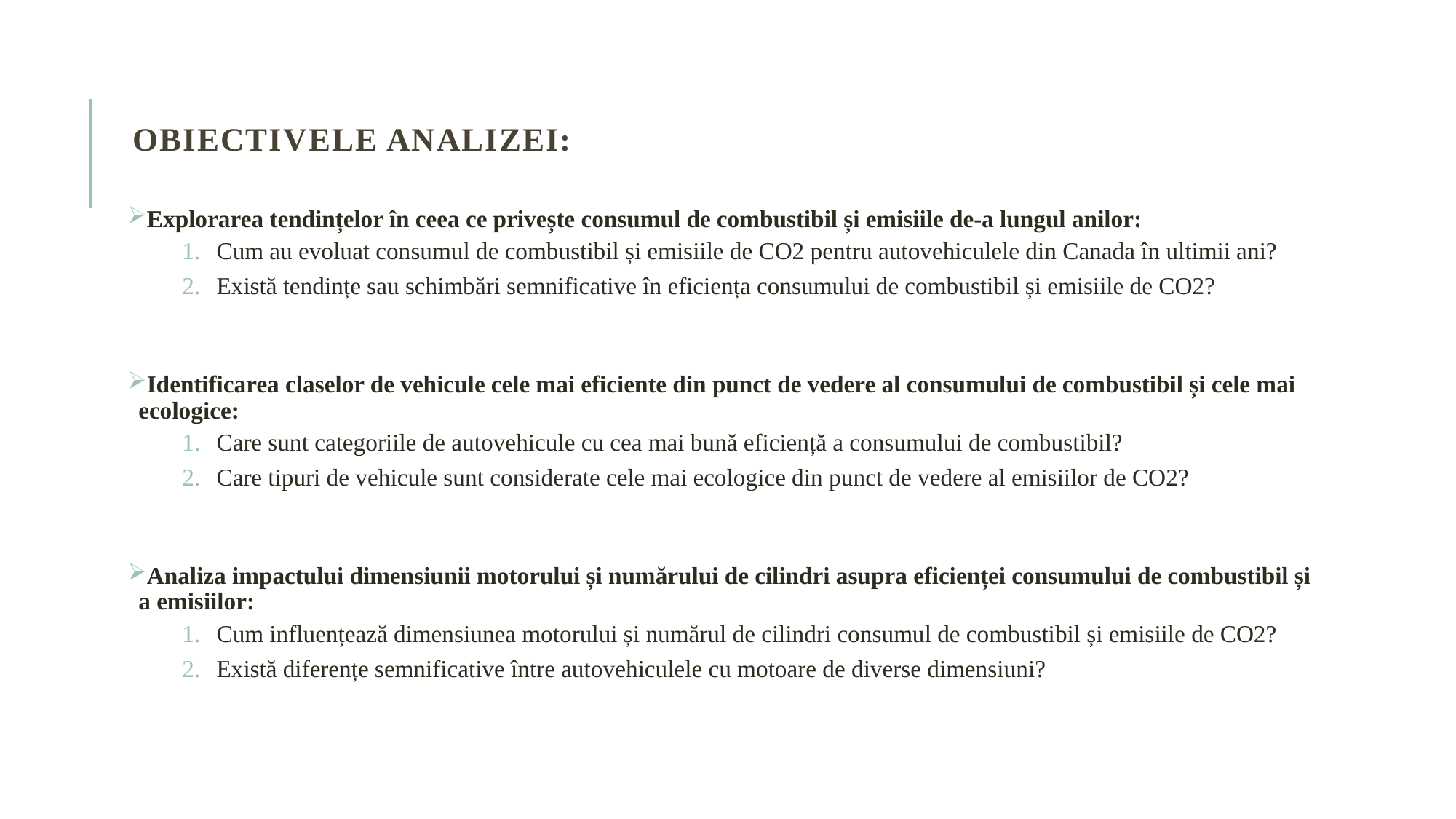

# OBIECTIVELE analizei:
Explorarea tendințelor în ceea ce privește consumul de combustibil și emisiile de-a lungul anilor:
Cum au evoluat consumul de combustibil și emisiile de CO2 pentru autovehiculele din Canada în ultimii ani?
Există tendințe sau schimbări semnificative în eficiența consumului de combustibil și emisiile de CO2?

Identificarea claselor de vehicule cele mai eficiente din punct de vedere al consumului de combustibil și cele mai ecologice:
Care sunt categoriile de autovehicule cu cea mai bună eficiență a consumului de combustibil?
Care tipuri de vehicule sunt considerate cele mai ecologice din punct de vedere al emisiilor de CO2?

Analiza impactului dimensiunii motorului și numărului de cilindri asupra eficienței consumului de combustibil și a emisiilor:
Cum influențează dimensiunea motorului și numărul de cilindri consumul de combustibil și emisiile de CO2?
Există diferențe semnificative între autovehiculele cu motoare de diverse dimensiuni?